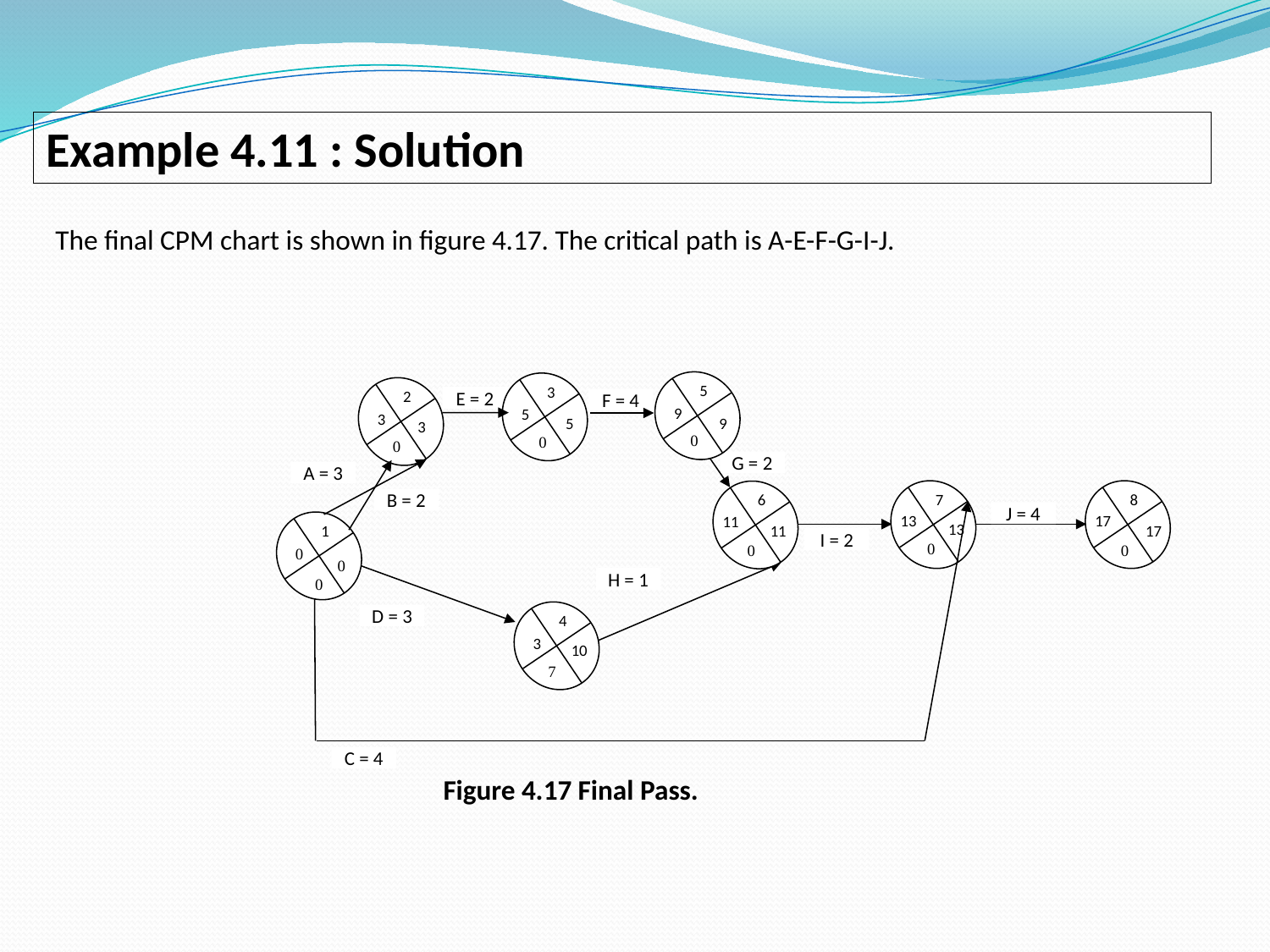

Example 4.11 : Solution
The final CPM chart is shown in figure 4.17. The critical path is A-E-F-G-I-J.

5
9

3
5

2
3
E = 2
F = 4
5
9
3
0
0
0
G = 2
A = 3

7
13

8
17

6
11
B = 2
J = 4

1
0
13
11
17
I = 2
0
0
0
0
H = 1
0

4
3
D = 3
10
7
C = 4
Figure 4.17 Final Pass.